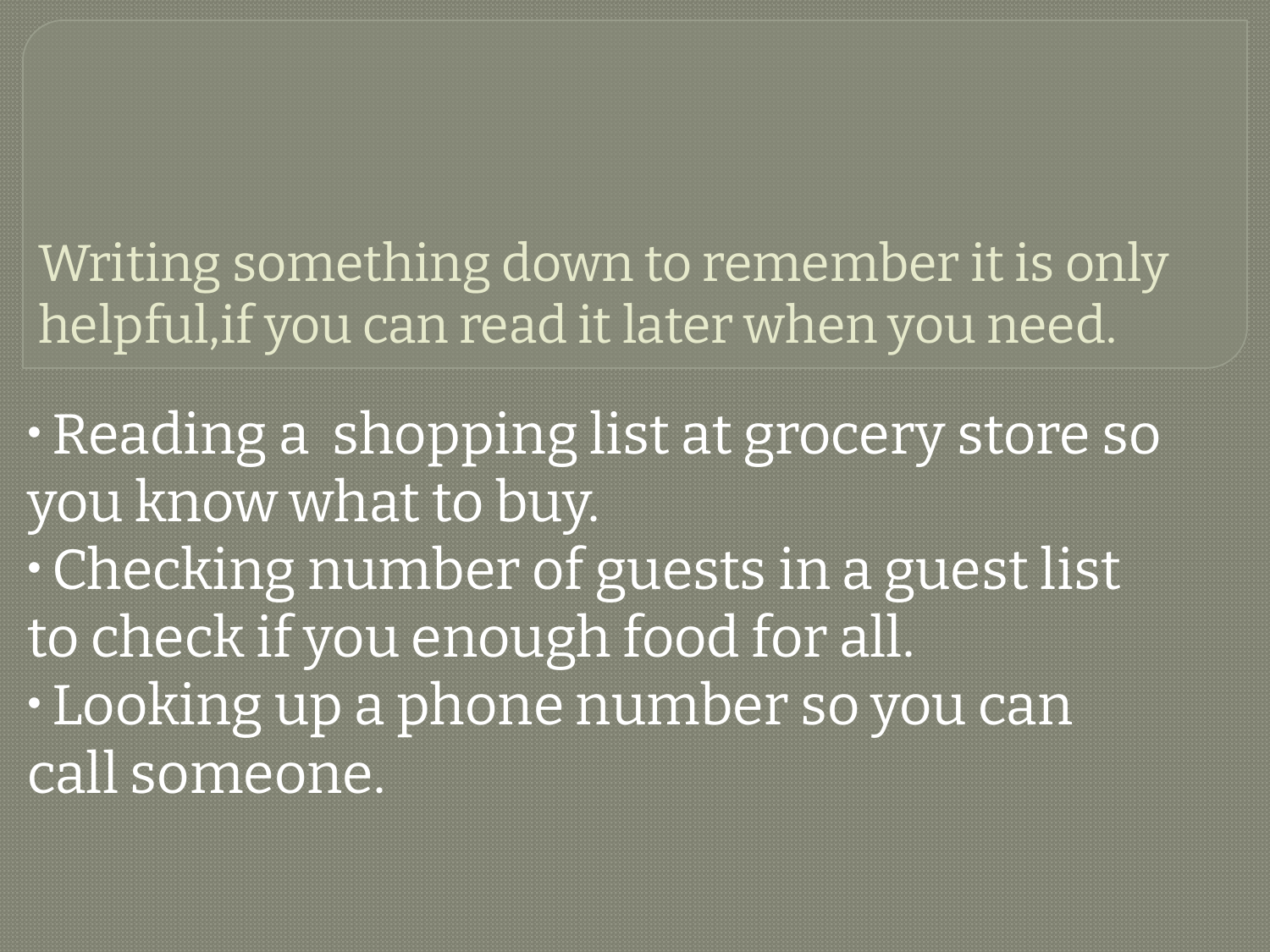

# Writing something down to remember it is only helpful,if you can read it later when you need.
 Reading a  shopping list at grocery store so you know what to buy.
 Checking number of guests in a guest list to check if you enough food for all.
 Looking up a phone number so you can call someone.